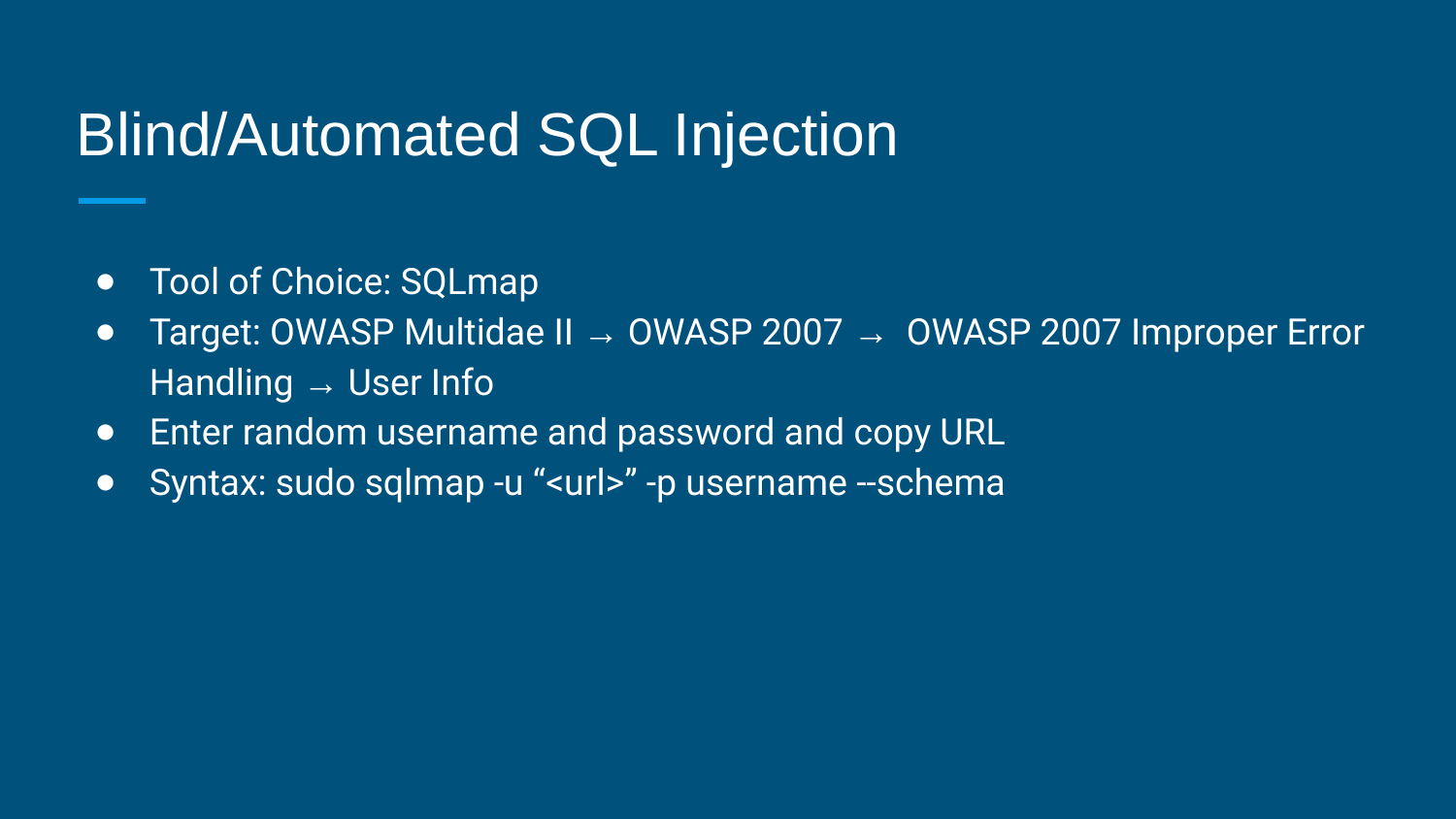

# Blind/Automated SQL Injection
Tool of Choice: SQLmap
Target: OWASP Multidae II → OWASP 2007 →  OWASP 2007 Improper Error Handling → User Info
Enter random username and password and copy URL
Syntax: sudo sqlmap -u “<url>” -p username --schema